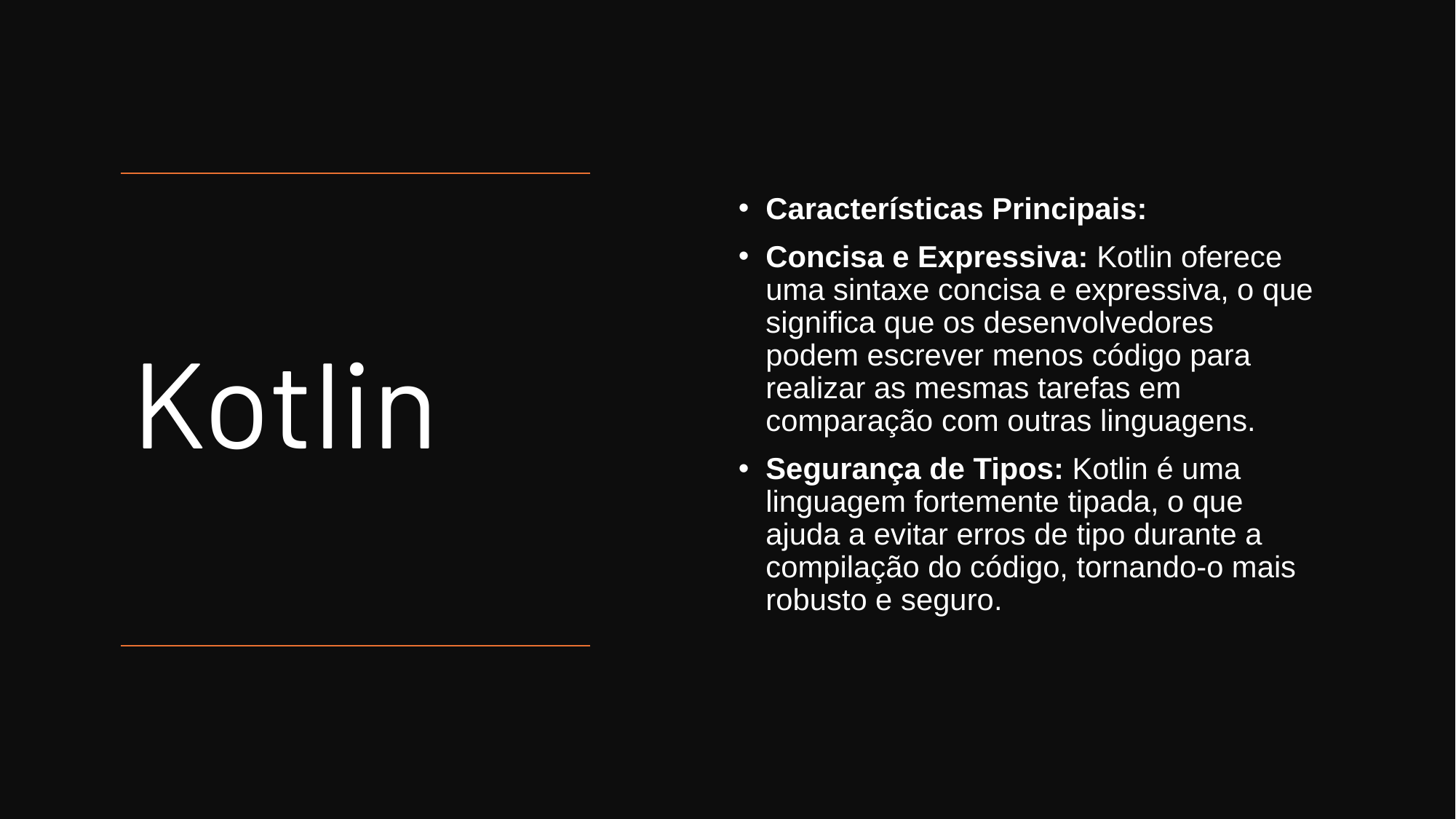

Características Principais:
Concisa e Expressiva: Kotlin oferece uma sintaxe concisa e expressiva, o que significa que os desenvolvedores podem escrever menos código para realizar as mesmas tarefas em comparação com outras linguagens.
Segurança de Tipos: Kotlin é uma linguagem fortemente tipada, o que ajuda a evitar erros de tipo durante a compilação do código, tornando-o mais robusto e seguro.
# Kotlin